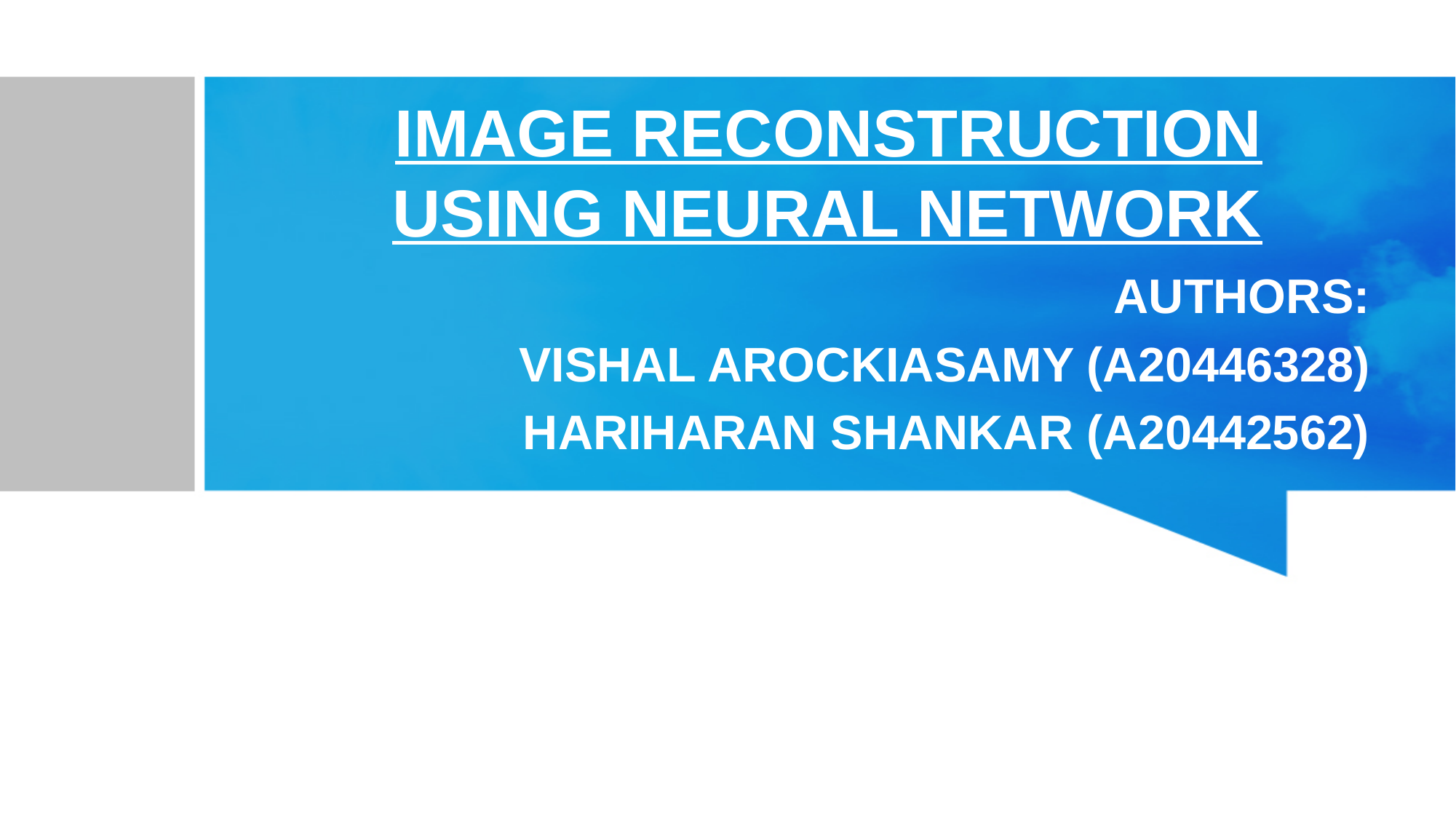

# IMAGE RECONSTRUCTION USING NEURAL NETWORK
AUTHORS:
VISHAL AROCKIASAMY (A20446328)
HARIHARAN SHANKAR (A20442562)